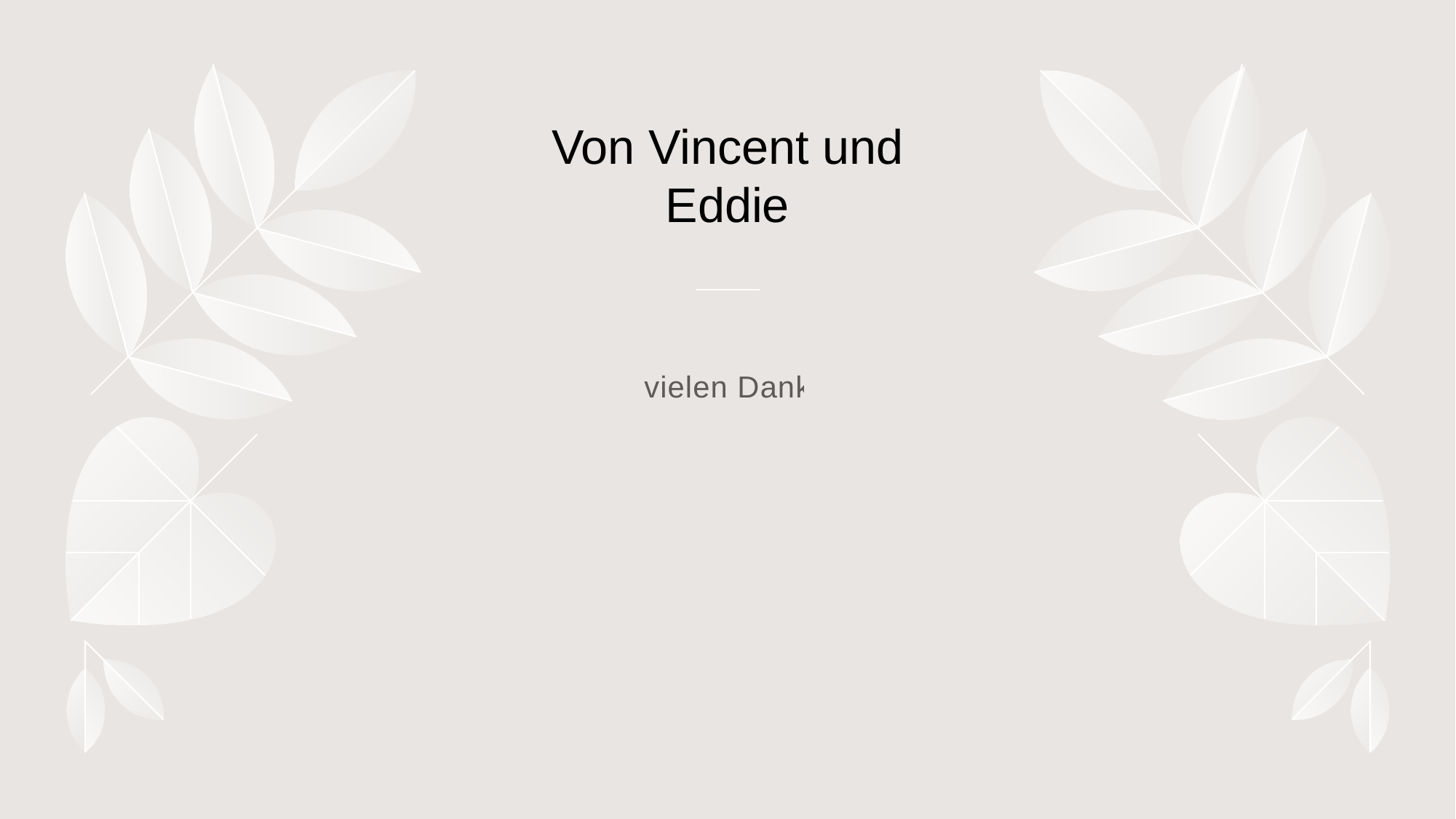

# Von Vincent und Eddie

vielen Dank